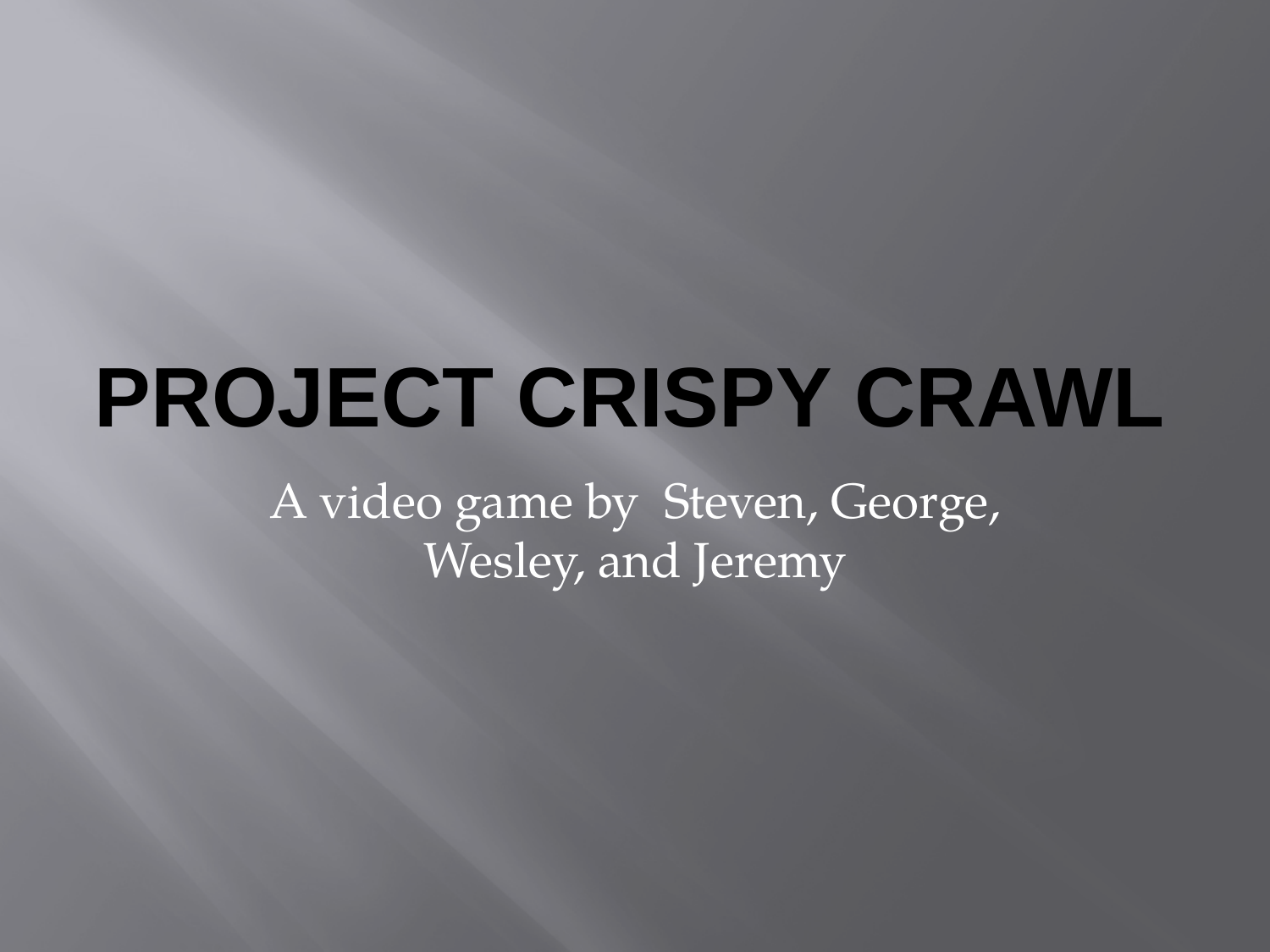

# Project Crispy Crawl
A video game by  Steven, George, Wesley, and Jeremy